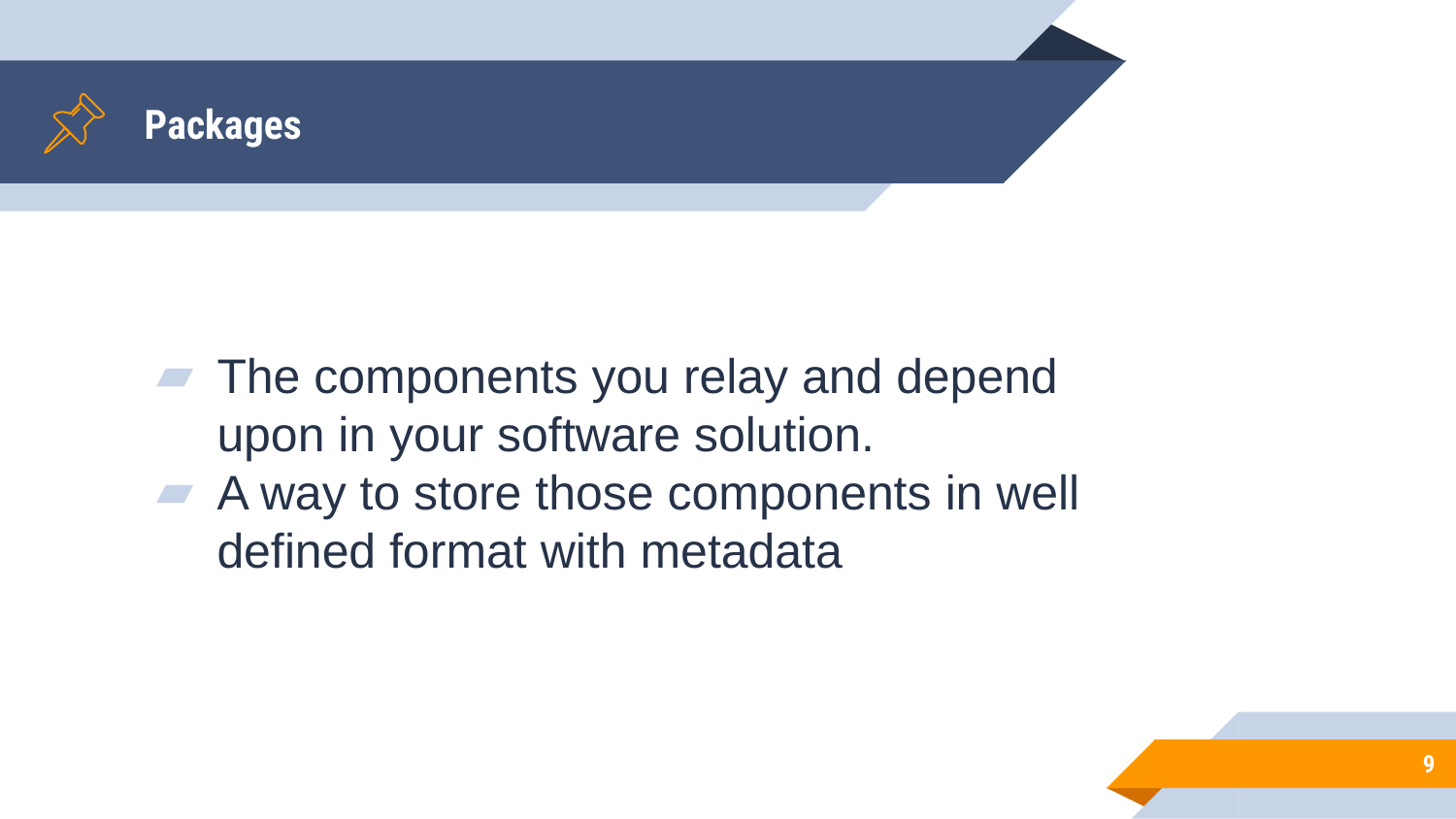

# Packages

The components you relay and depend upon in your software solution.
A way to store those components in well defined format with metadata
9